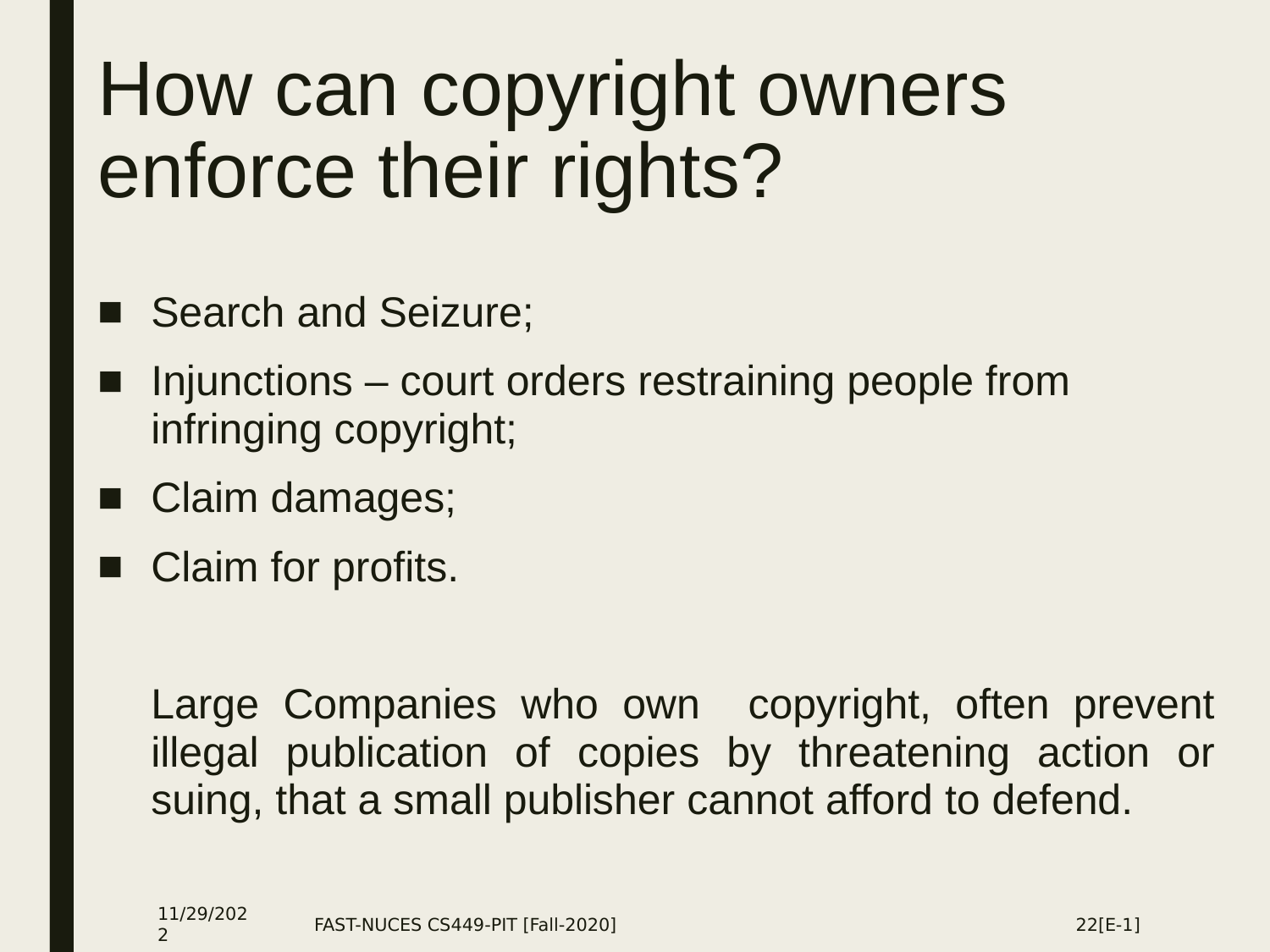

# How can copyright owners enforce their rights?
Search and Seizure;
Injunctions – court orders restraining people from infringing copyright;
Claim damages;
Claim for profits.

	Large Companies who own  copyright, often prevent illegal publication of copies by threatening action or suing, that a small publisher cannot afford to defend.

11/29/2022
FAST-NUCES CS449-PIT [Fall-2020]
22[E-1]